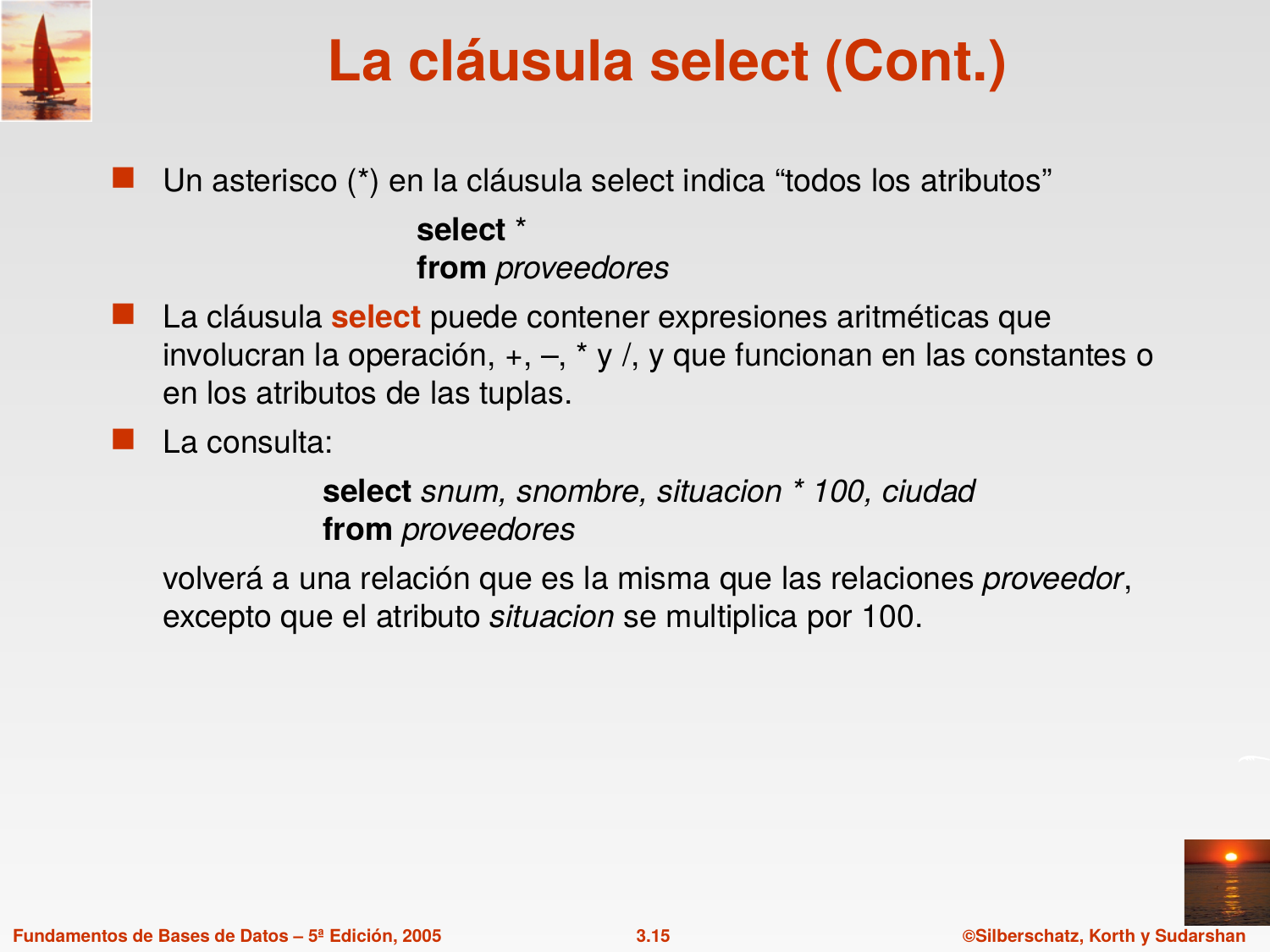

# La cláusula select (Cont.)
Un asterisco (*) en la cláusula select indica “todos los atributos”
			select *
		from proveedores
La cláusula select puede contener expresiones aritméticas que involucran la operación, +, –, * y /, y que funcionan en las constantes o en los atributos de las tuplas.
La consulta:
	                  select snum, snombre, situacion * 100, ciudad
                  from proveedores
	volverá a una relación que es la misma que las relaciones proveedor,  excepto que el atributo situacion se multiplica por 100.